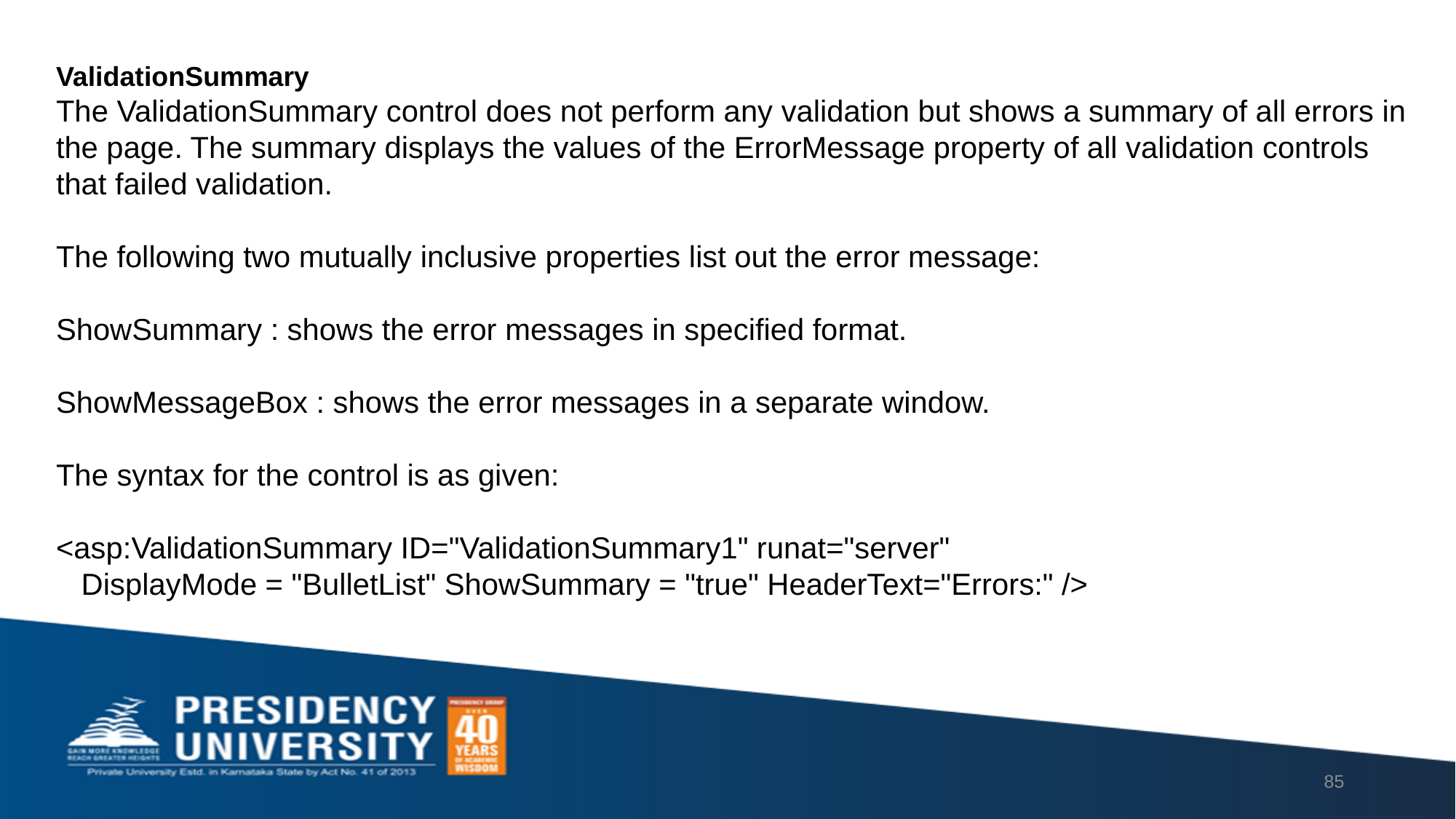

ValidationSummary
The ValidationSummary control does not perform any validation but shows a summary of all errors in the page. The summary displays the values of the ErrorMessage property of all validation controls that failed validation.

The following two mutually inclusive properties list out the error message:

ShowSummary : shows the error messages in specified format.

ShowMessageBox : shows the error messages in a separate window.

The syntax for the control is as given:

<asp:ValidationSummary ID="ValidationSummary1" runat="server"
   DisplayMode = "BulletList" ShowSummary = "true" HeaderText="Errors:" />
85